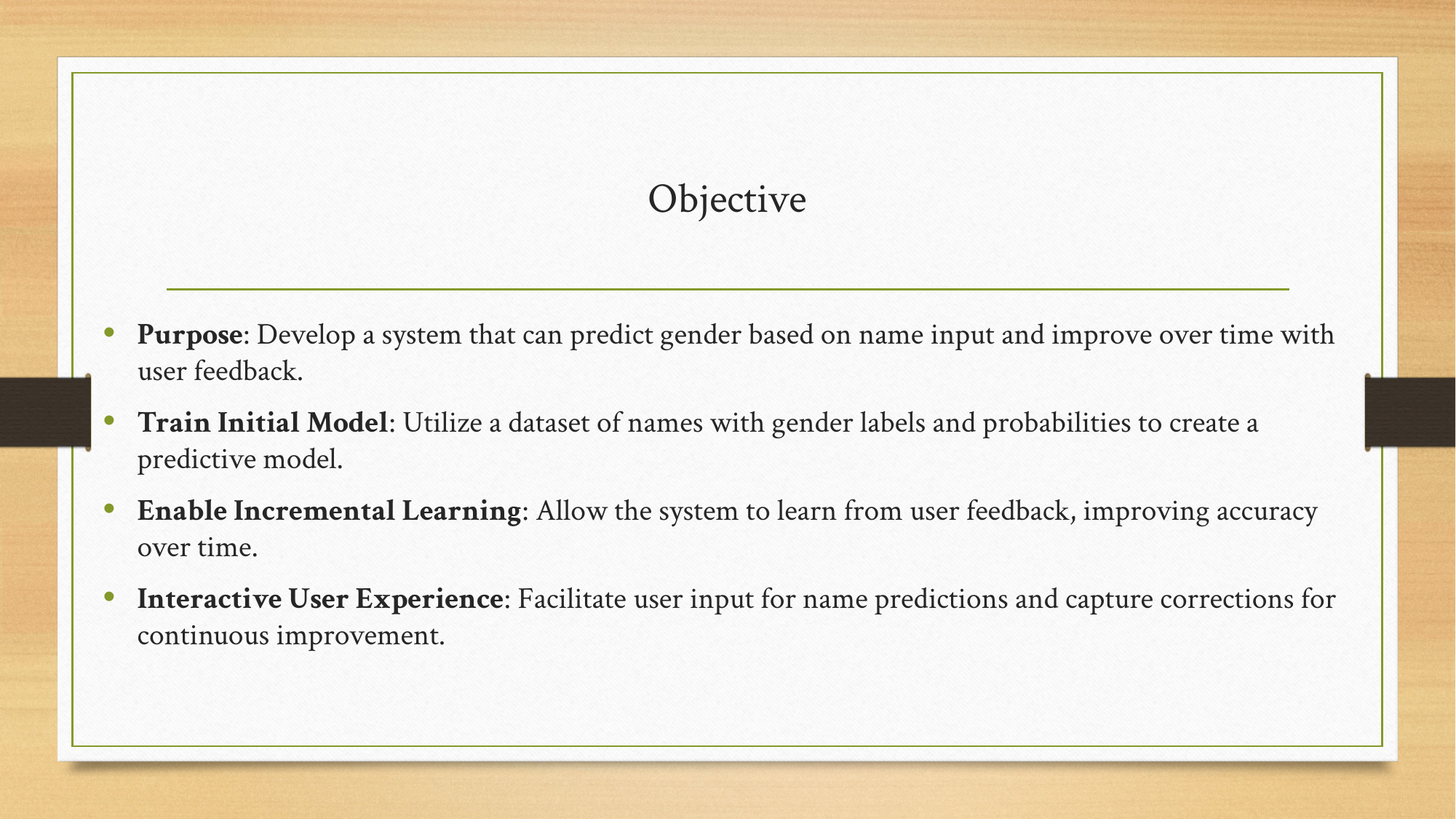

# Objective
Purpose: Develop a system that can predict gender based on name input and improve over time with user feedback.
Train Initial Model: Utilize a dataset of names with gender labels and probabilities to create a predictive model.
Enable Incremental Learning: Allow the system to learn from user feedback, improving accuracy over time.
Interactive User Experience: Facilitate user input for name predictions and capture corrections for continuous improvement.